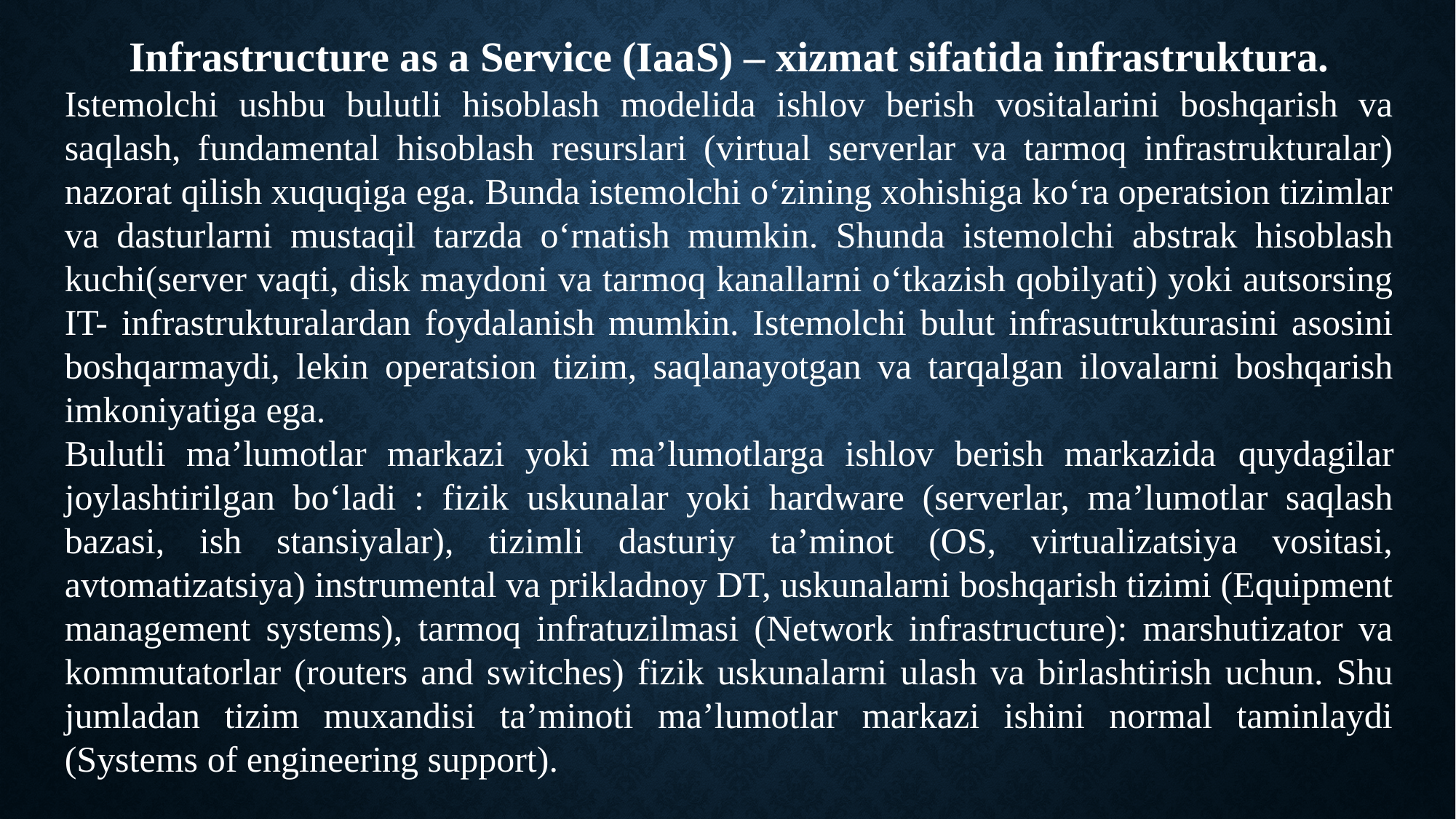

Infrastructure as a Service (IaaS) – xizmat sifatida infrastruktura.
Istemolchi ushbu bulutli hisoblash modelida ishlov berish vositalarini boshqarish va saqlash, fundamental hisoblash resurslari (virtual serverlar va tarmoq infrastrukturalar) nazorat qilish xuquqiga ega. Bunda istemolchi oʻzining xohishiga koʻra operatsion tizimlar va dasturlarni mustaqil tarzda oʻrnatish mumkin. Shunda istemolchi abstrak hisoblash kuchi(server vaqti, disk maydoni va tarmoq kanallarni oʻtkazish qobilyati) yoki autsorsing IT- infrastrukturalardan foydalanish mumkin. Istemolchi bulut infrasutrukturasini asosini boshqarmaydi, lekin operatsion tizim, saqlanayotgan va tarqalgan ilovalarni boshqarish imkoniyatiga ega.
Bulutli ma’lumotlar markazi yoki ma’lumotlarga ishlov berish markazida quydagilar joylashtirilgan boʻladi : fizik uskunalar yoki hardware (serverlar, ma’lumotlar saqlash bazasi, ish stansiyalar), tizimli dasturiy ta’minot (OS, virtualizatsiya vositasi, avtomatizatsiya) instrumental va prikladnoy DT, uskunalarni boshqarish tizimi (Equipment management systems), tarmoq infratuzilmasi (Network infrastructure): marshutizator va kommutatorlar (routers and switches) fizik uskunalarni ulash va birlashtirish uchun. Shu jumladan tizim muxandisi ta’minoti ma’lumotlar markazi ishini normal taminlaydi (Systems of engineering support).